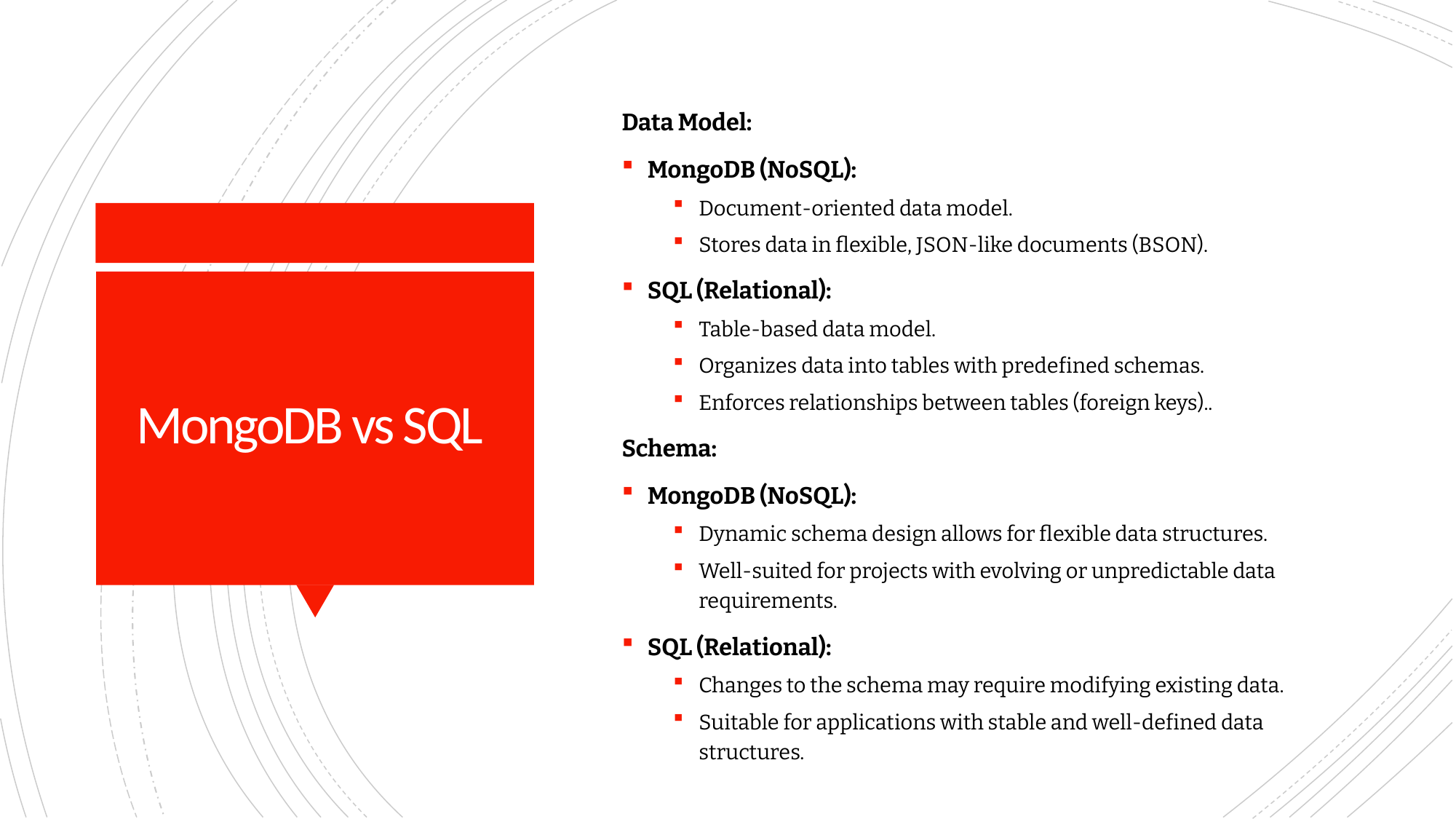

Data Model:
MongoDB (NoSQL):
Document-oriented data model.
Stores data in flexible, JSON-like documents (BSON).
SQL (Relational):
Table-based data model.
Organizes data into tables with predefined schemas.
Enforces relationships between tables (foreign keys)..
Schema:
MongoDB (NoSQL):
Dynamic schema design allows for flexible data structures.
Well-suited for projects with evolving or unpredictable data requirements.
SQL (Relational):
Changes to the schema may require modifying existing data.
Suitable for applications with stable and well-defined data structures.

# MongoDB vs SQL